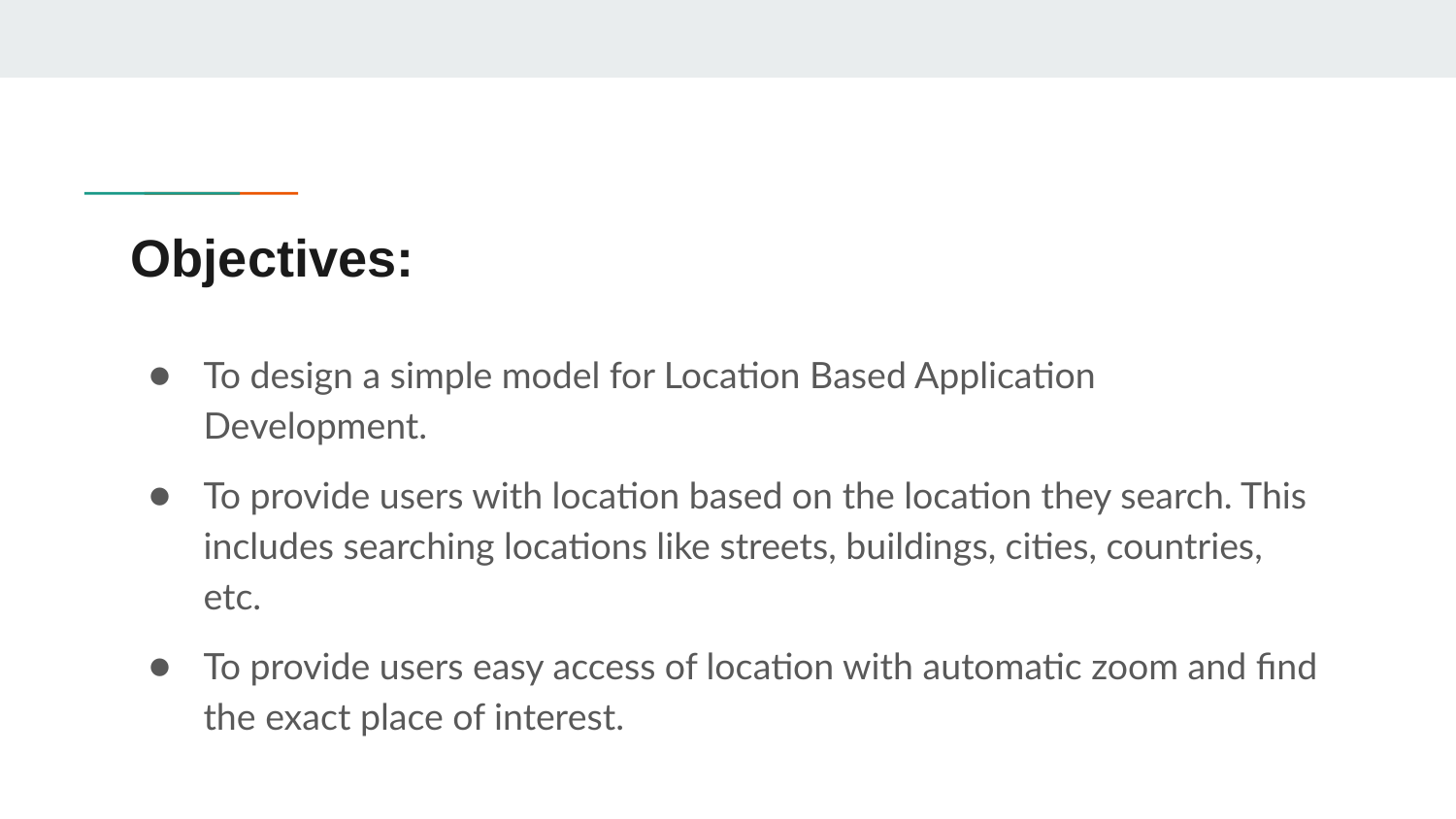

# Objectives:
To design a simple model for Location Based Application Development.
To provide users with location based on the location they search. This includes searching locations like streets, buildings, cities, countries, etc.
To provide users easy access of location with automatic zoom and find the exact place of interest.